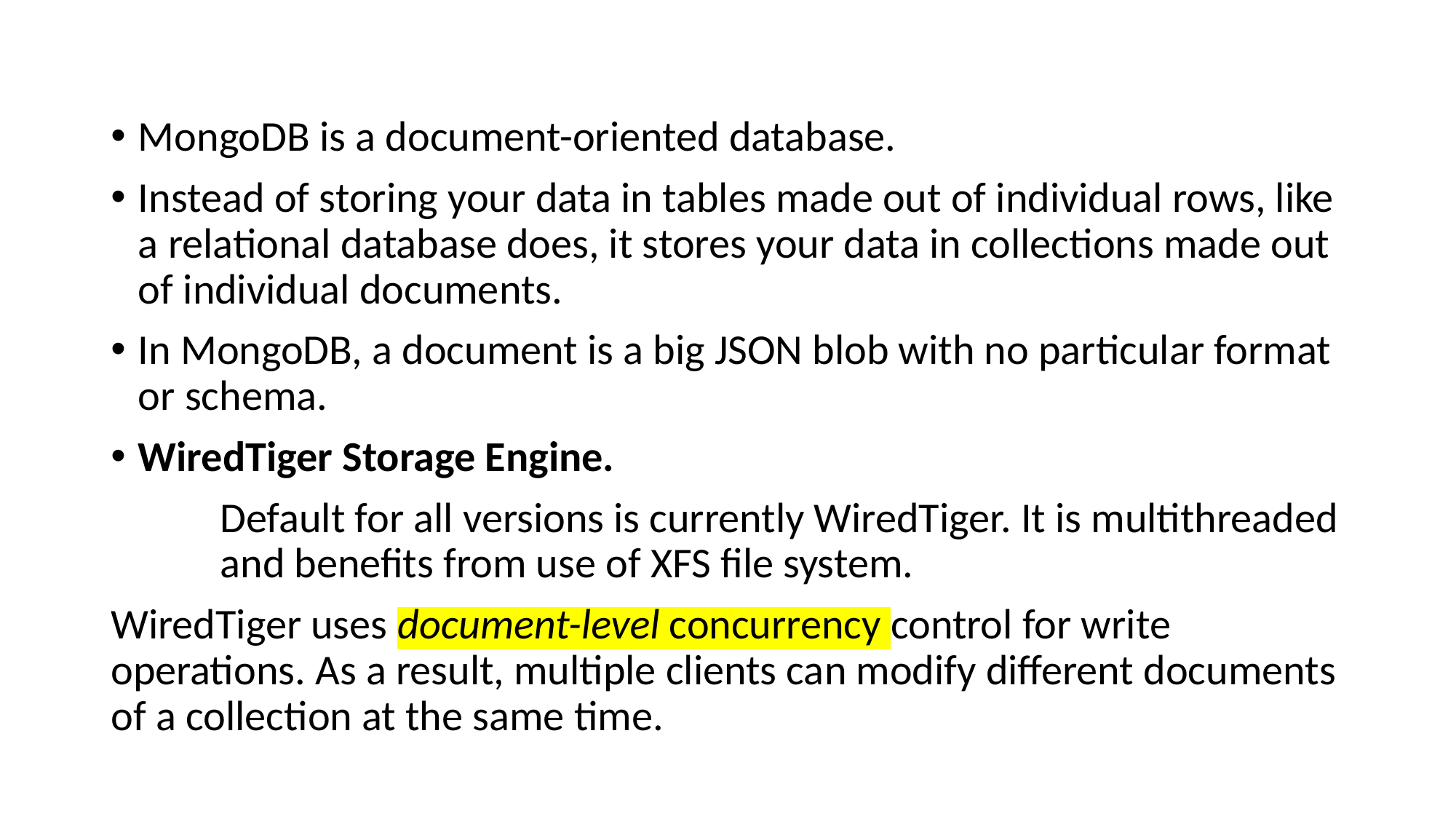

MongoDB is a document-oriented database.
Instead of storing your data in tables made out of individual rows, like a relational database does, it stores your data in collections made out of individual documents.
In MongoDB, a document is a big JSON blob with no particular format or schema.
WiredTiger Storage Engine.
	Default for all versions is currently WiredTiger. It is multithreaded 	and benefits from use of XFS file system.
WiredTiger uses document-level concurrency control for write operations. As a result, multiple clients can modify different documents of a collection at the same time.